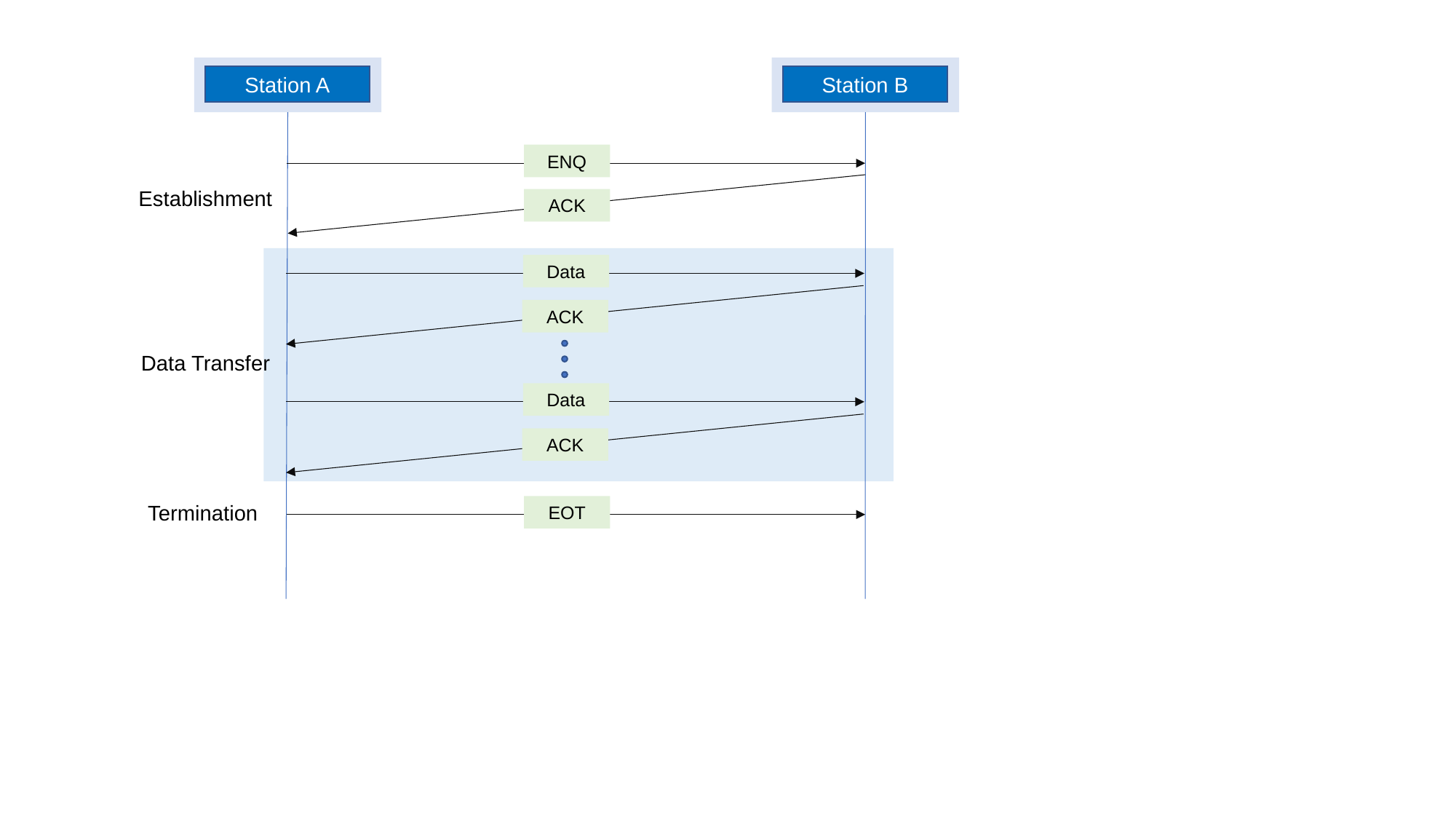

Station A
Station B
ENQ
Establishment
ACK

Data
ACK

Data Transfer
Data
ACK
Termination
EOT